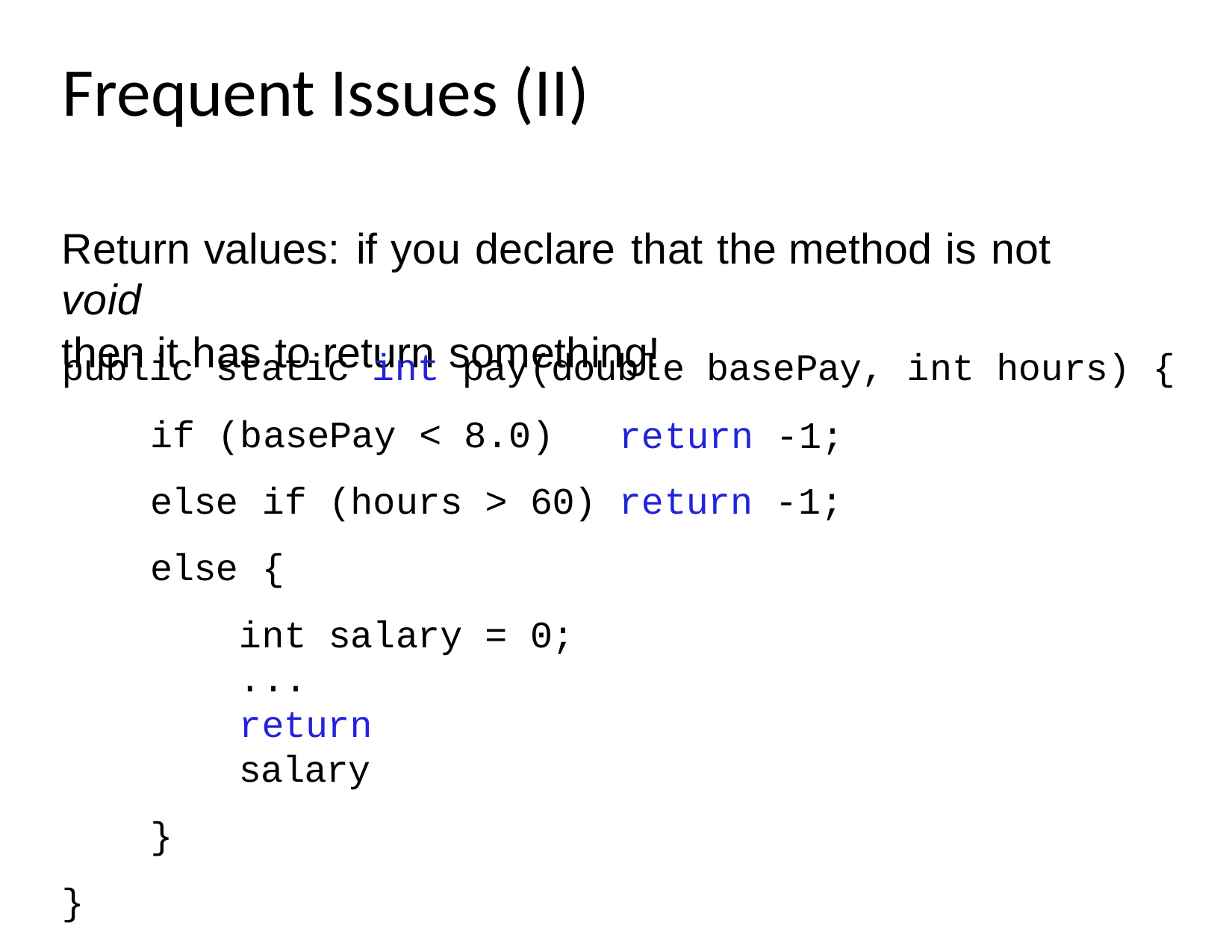

# Frequent Issues (II)
Return values: if you declare that the method is not void
then it has to return something!
public static int pay(double basePay, int hours) {

if (basePay < 8.0)
return -1;

return -1;
else else
if (hours > 60)

{
int salary = 0;
...
return salary

}

}